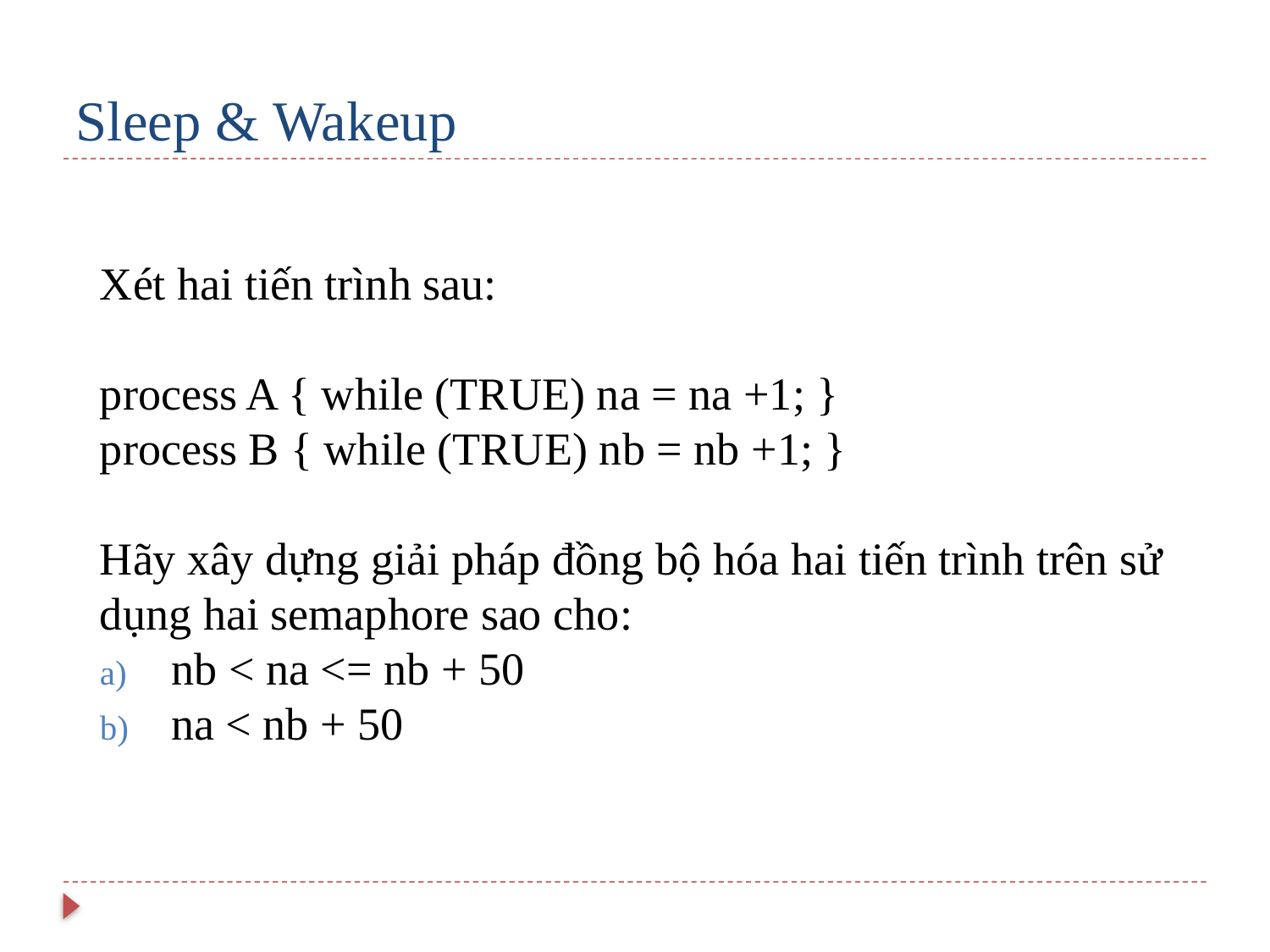

# Sleep & Wakeup
Xét hai tiến trình sau:

process A { while (TRUE) na = na +1; }
process B { while (TRUE) nb = nb +1; }

Hãy xây dựng giải pháp đồng bộ hóa hai tiến trình trên sử dụng hai semaphore sao cho:
nb < na <= nb + 50
na < nb + 50